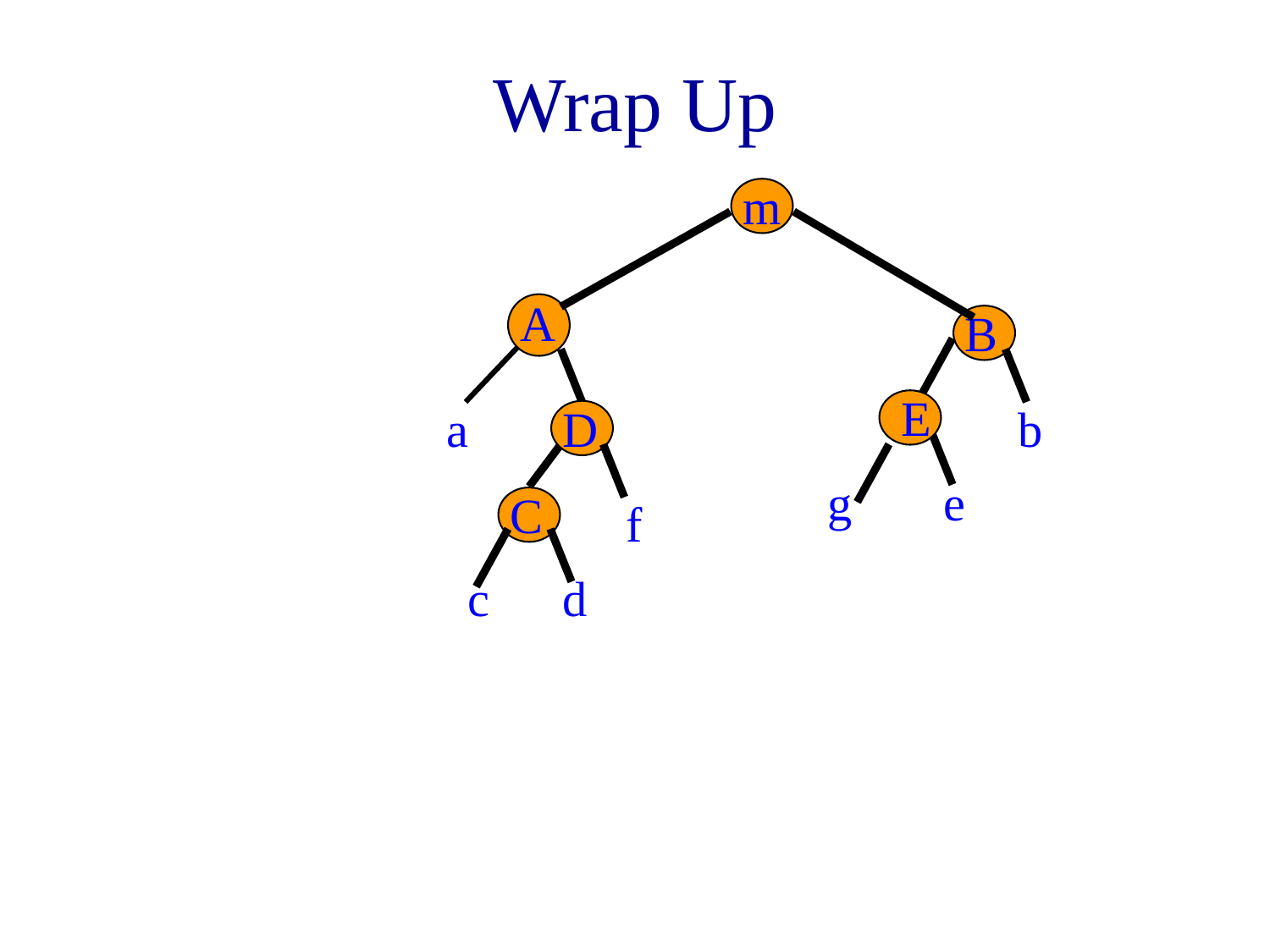

# Wrap Up
m

A

B

E

a
D
b

g
e
C
f

c
d